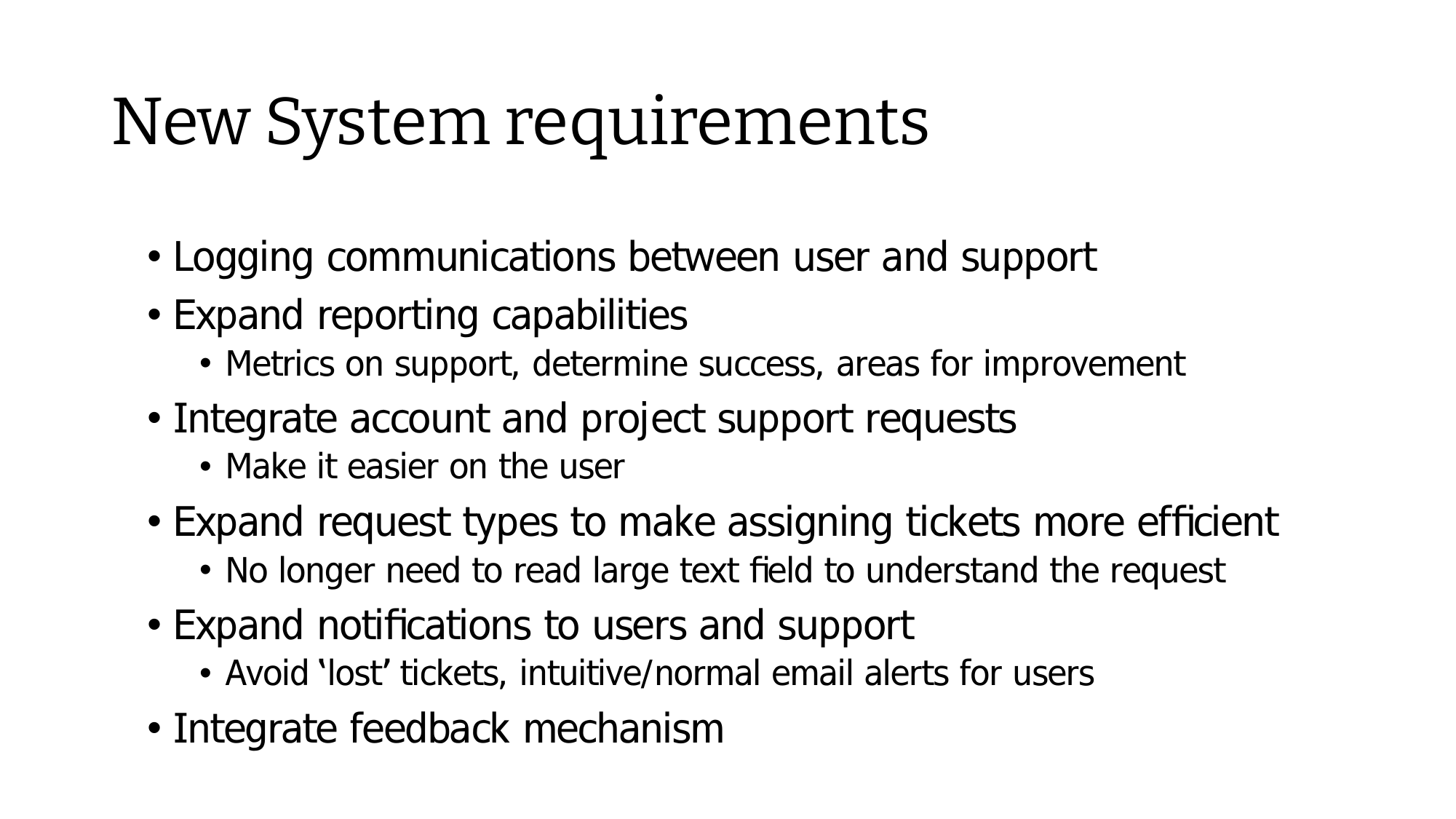

# New System requirements
Logging communications between user and support
Expand reporting capabilities
Metrics on support, determine success, areas for improvement
Integrate account and project support requests
Make it easier on the user
Expand request types to make assigning tickets more efficient
No longer need to read large text field to understand the request
Expand notifications to users and support
Avoid ‘lost’ tickets, intuitive/normal email alerts for users
Integrate feedback mechanism